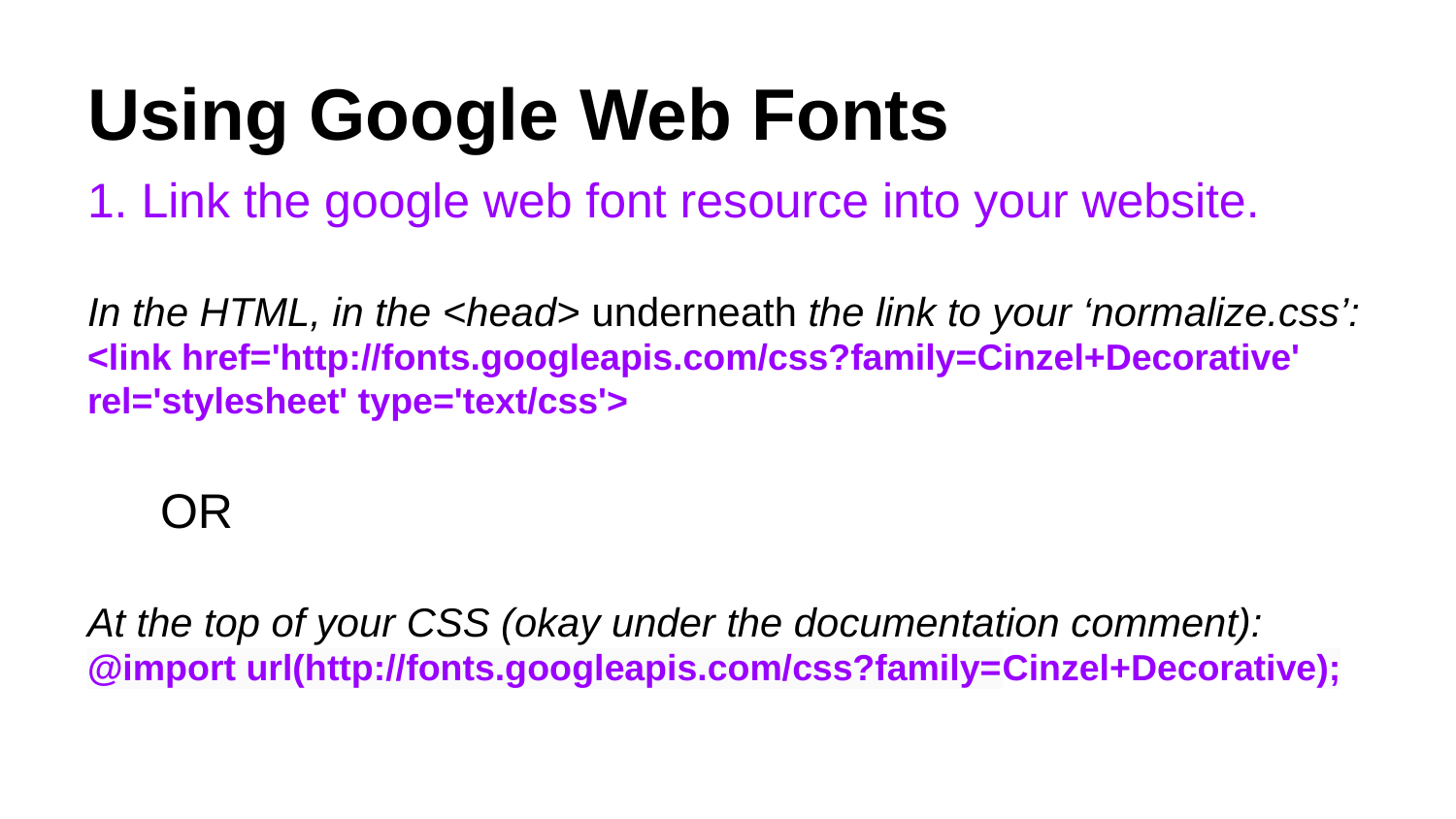

# Using Google Web Fonts
1. Link the google web font resource into your website.

In the HTML, in the <head> underneath the link to your ‘normalize.css’:
<link href='http://fonts.googleapis.com/css?family=Cinzel+Decorative' rel='stylesheet' type='text/css'>

OR

At the top of your CSS (okay under the documentation comment):
@import url(http://fonts.googleapis.com/css?family=Cinzel+Decorative);